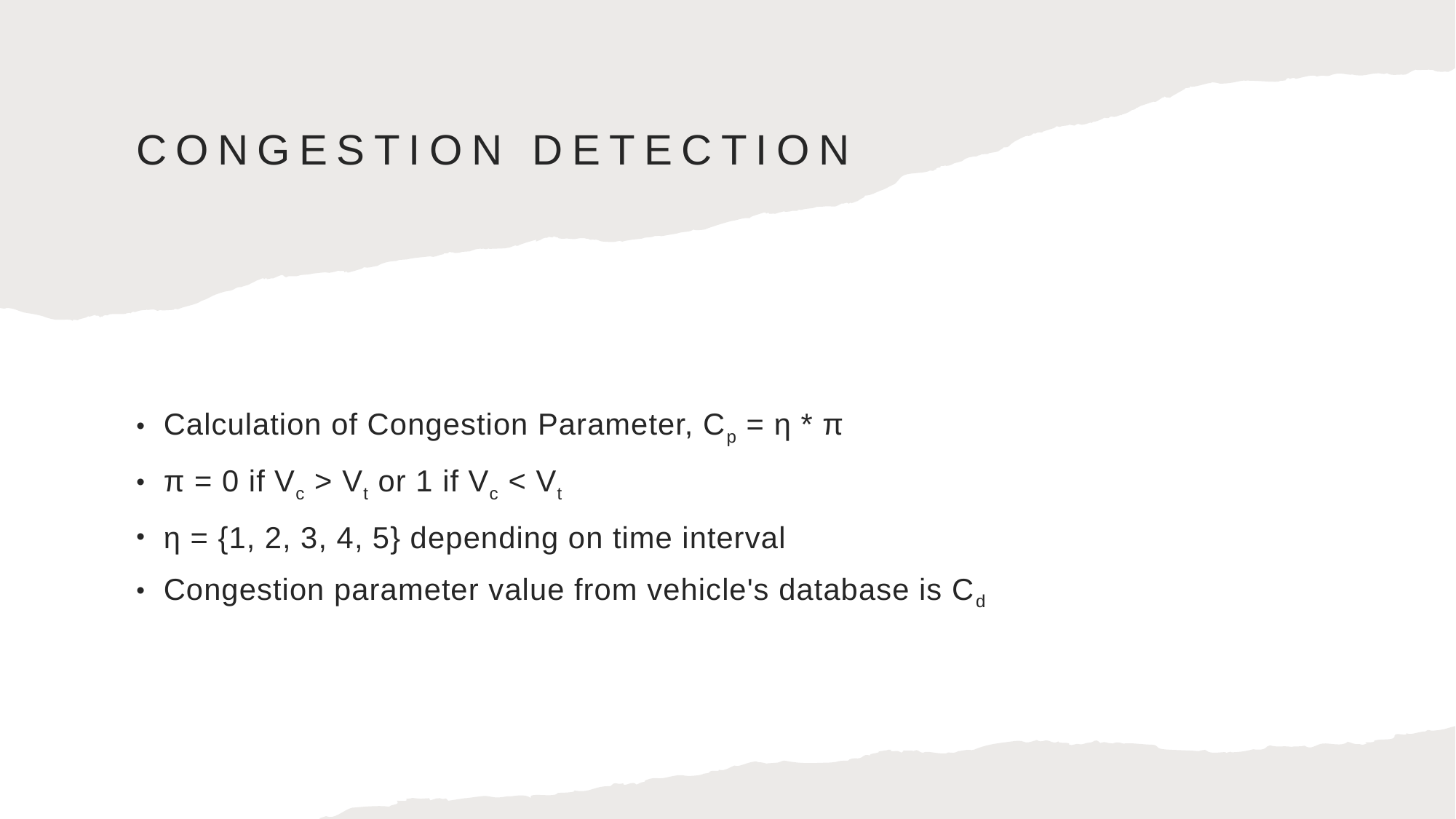

# Congestion Detection
Calculation of Congestion Parameter, Cp = η * π
π = 0 if Vc > Vt or 1 if Vc < Vt
η = {1, 2, 3, 4, 5} depending on time interval
Congestion parameter value from vehicle's database is Cd